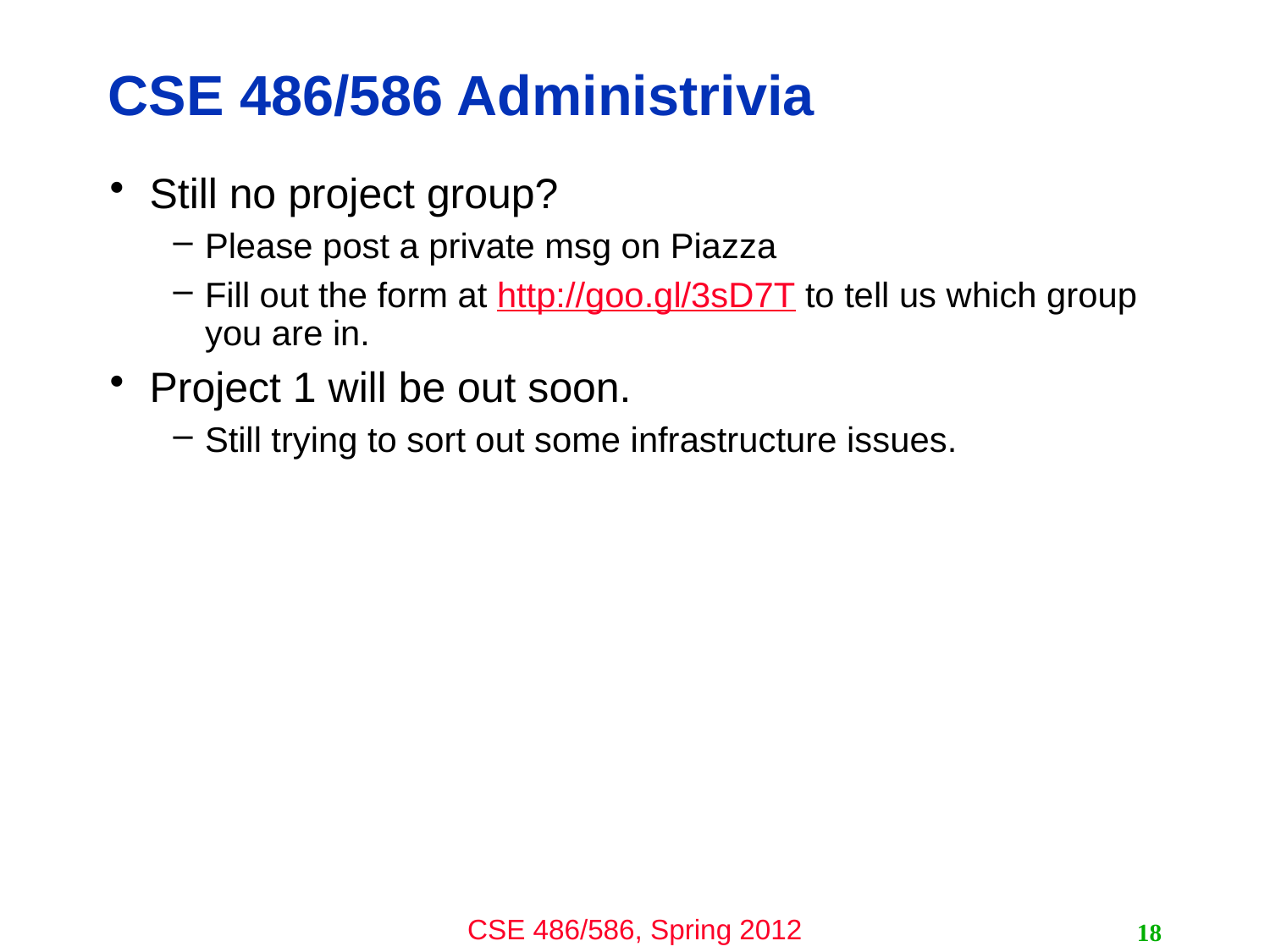

# CSE 486/586 Administrivia
Still no project group?
Please post a private msg on Piazza
Fill out the form at http://goo.gl/3sD7T to tell us which group you are in.
Project 1 will be out soon.
Still trying to sort out some infrastructure issues.
18